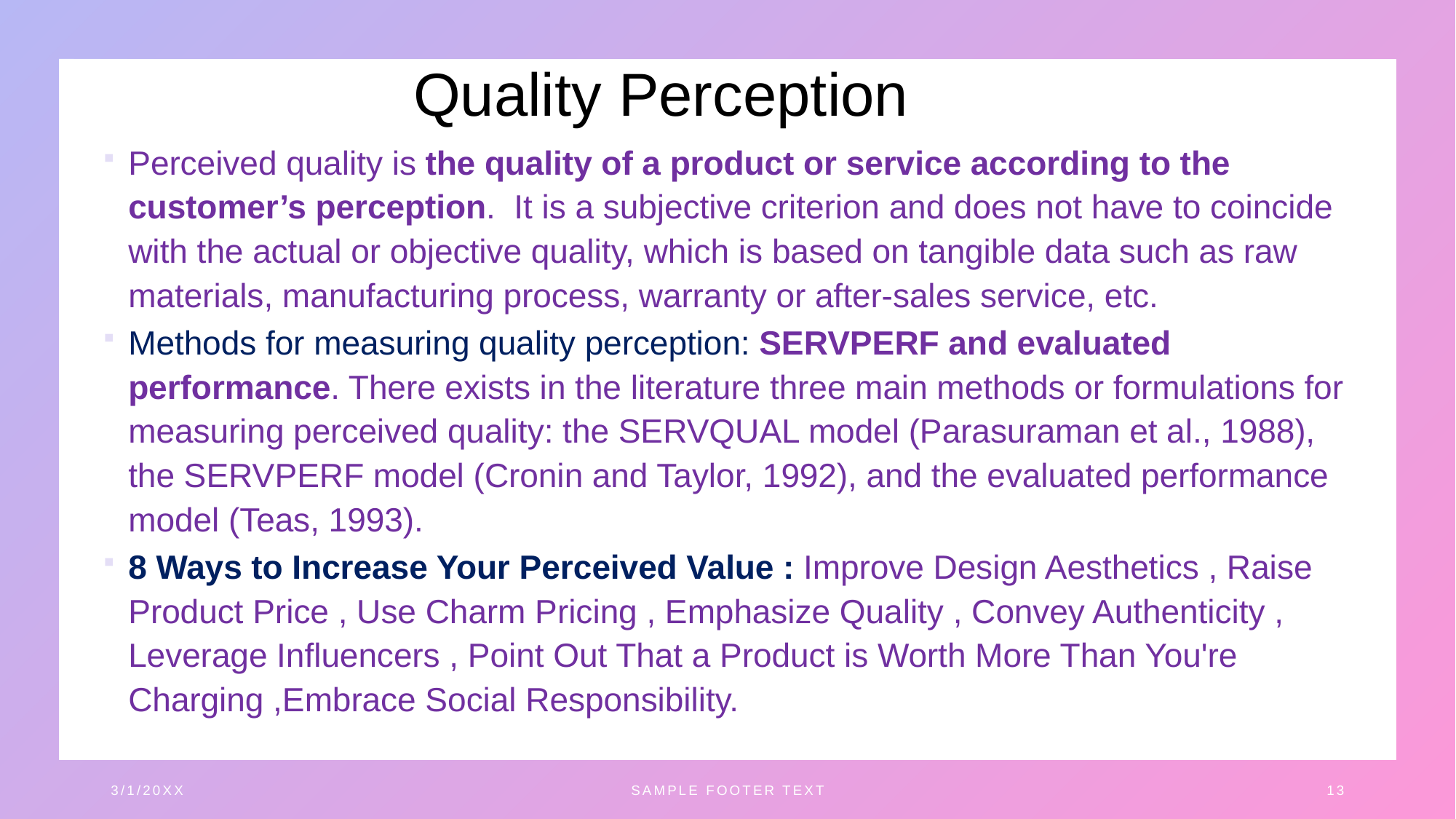

# Quality Perception
Perceived quality is the quality of a product or service according to the customer’s perception.  It is a subjective criterion and does not have to coincide with the actual or objective quality, which is based on tangible data such as raw materials, manufacturing process, warranty or after-sales service, etc.
Methods for measuring quality perception: SERVPERF and evaluated performance. There exists in the literature three main methods or formulations for measuring perceived quality: the SERVQUAL model (Parasuraman et al., 1988), the SERVPERF model (Cronin and Taylor, 1992), and the evaluated performance model (Teas, 1993).
8 Ways to Increase Your Perceived Value : Improve Design Aesthetics , Raise Product Price , Use Charm Pricing , Emphasize Quality , Convey Authenticity , Leverage Influencers , Point Out That a Product is Worth More Than You're Charging ,Embrace Social Responsibility.

3/1/20XX
SAMPLE FOOTER TEXT
13